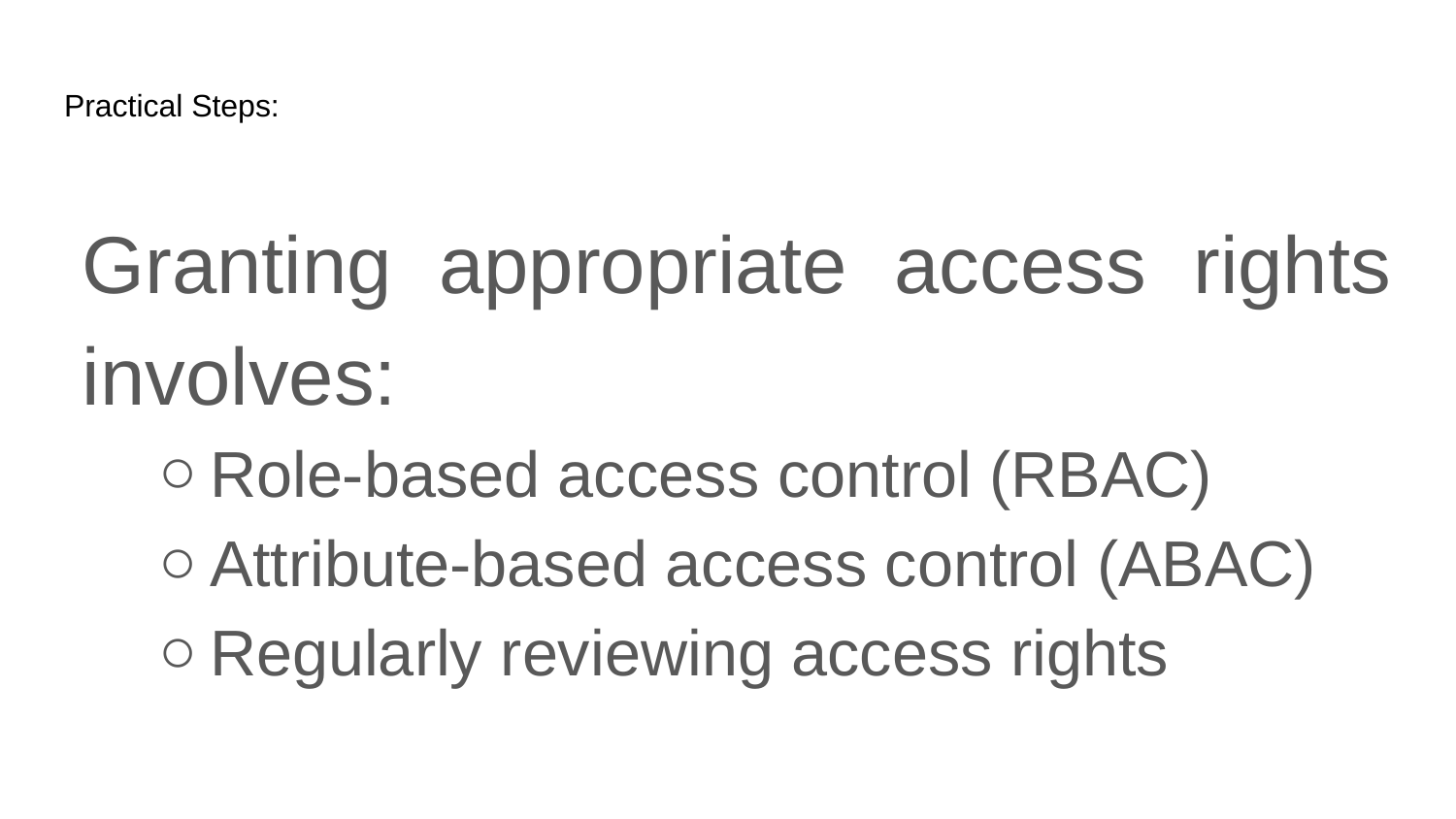

# Practical Steps:
Granting appropriate access rights involves:
Role-based access control (RBAC)
Attribute-based access control (ABAC)
Regularly reviewing access rights